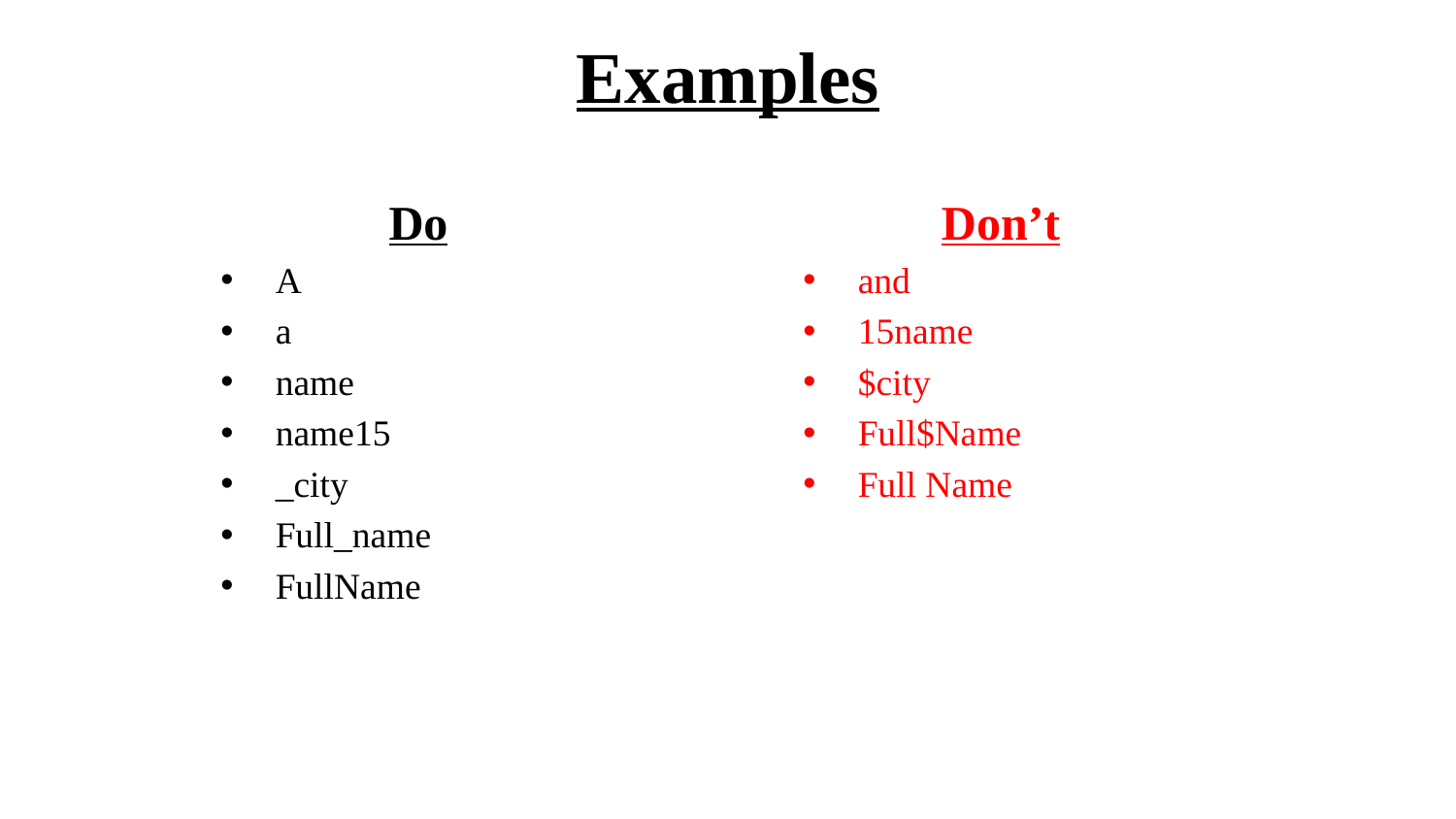

# Examples
Do
A
a
name
name15
_city
Full_name
FullName
Don’t
and
15name
$city
Full$Name
Full Name